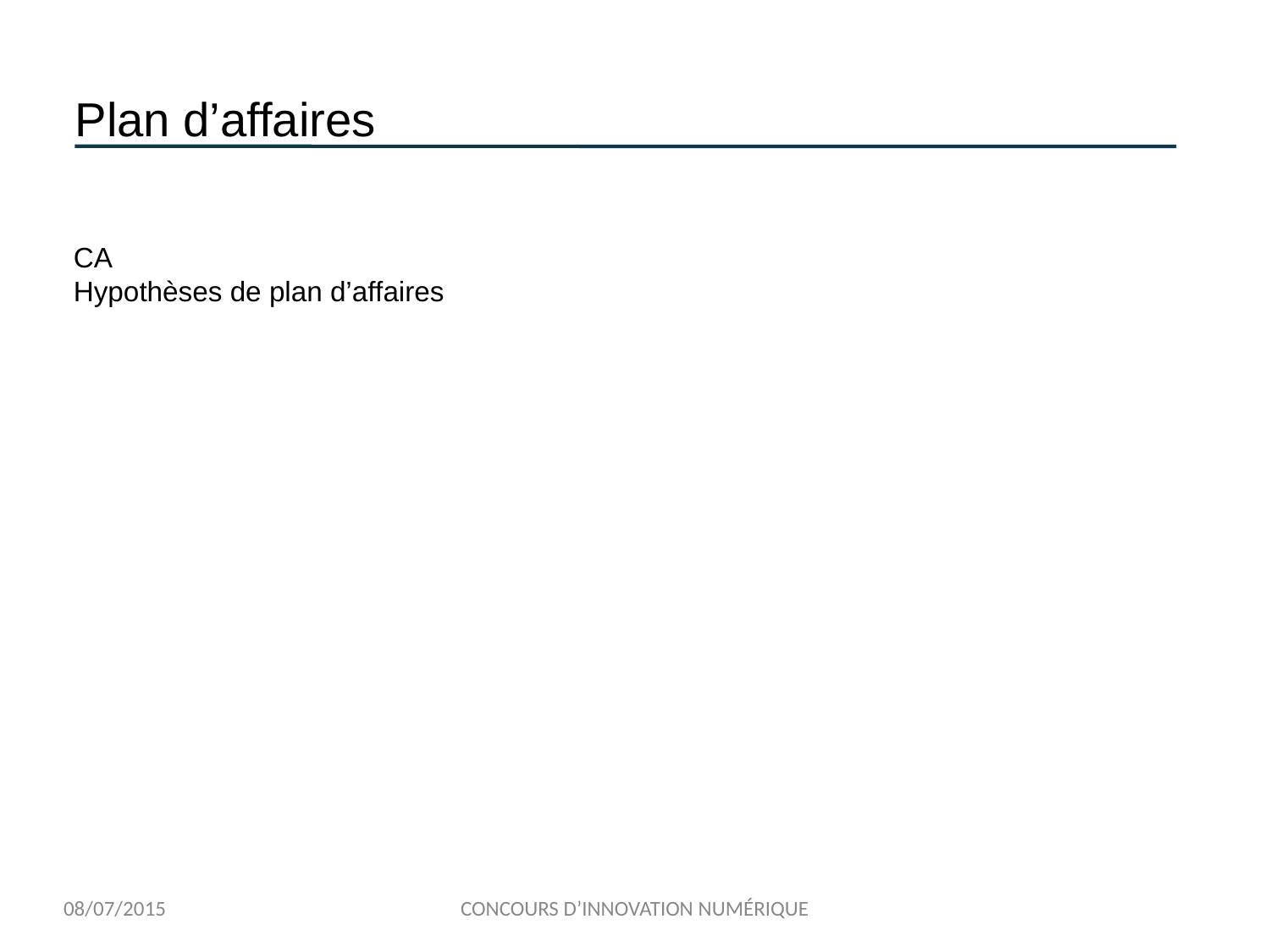

# Plan d’affaires

CA
Hypothèses de plan d’affaires
13
08/07/2015
CONCOURS D’INNOVATION NUMÉRIQUE